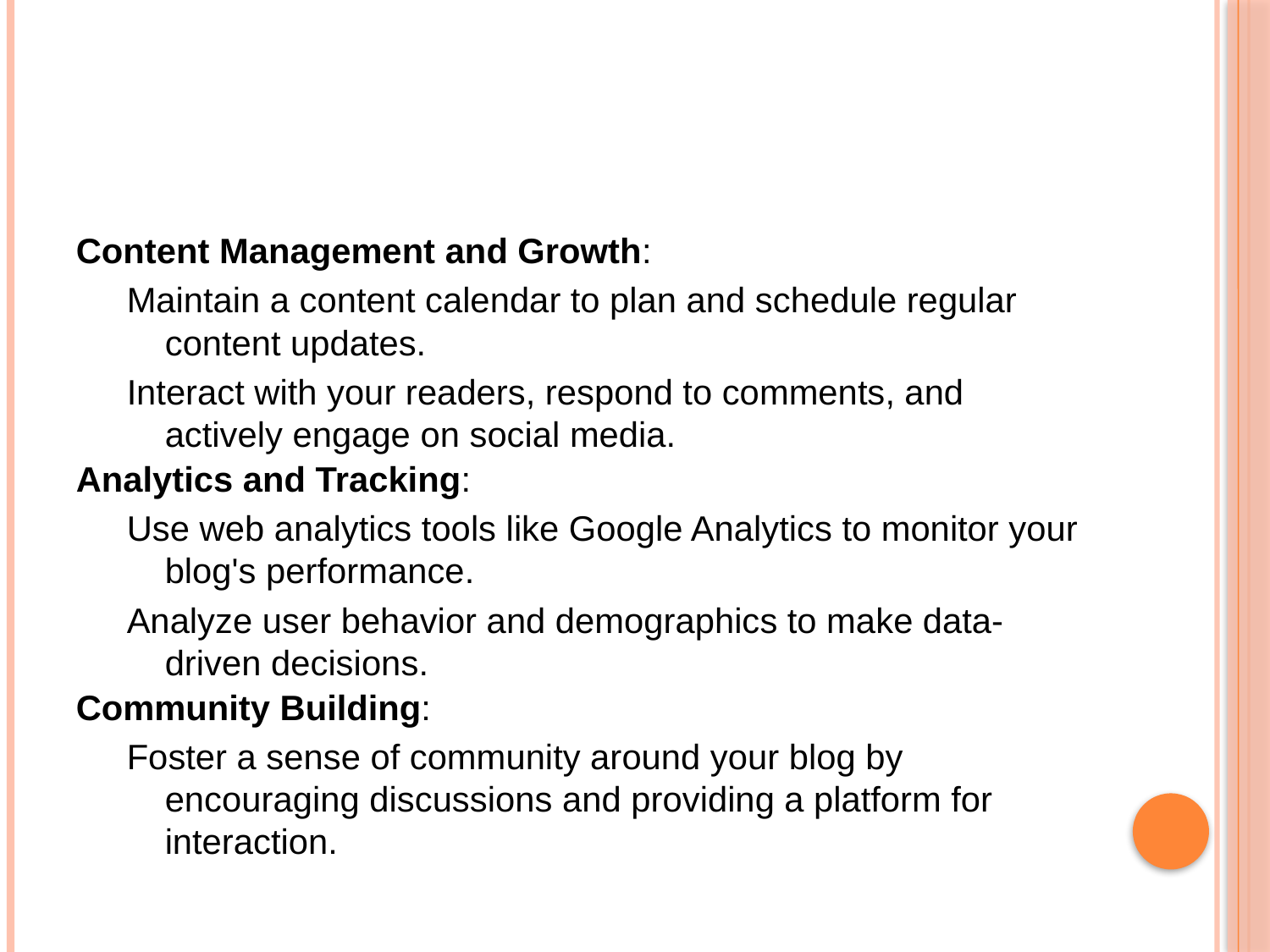

#
Content Management and Growth:
Maintain a content calendar to plan and schedule regular content updates.
Interact with your readers, respond to comments, and actively engage on social media.
Analytics and Tracking:
Use web analytics tools like Google Analytics to monitor your blog's performance.
Analyze user behavior and demographics to make data-driven decisions.
Community Building:
Foster a sense of community around your blog by encouraging discussions and providing a platform for interaction.